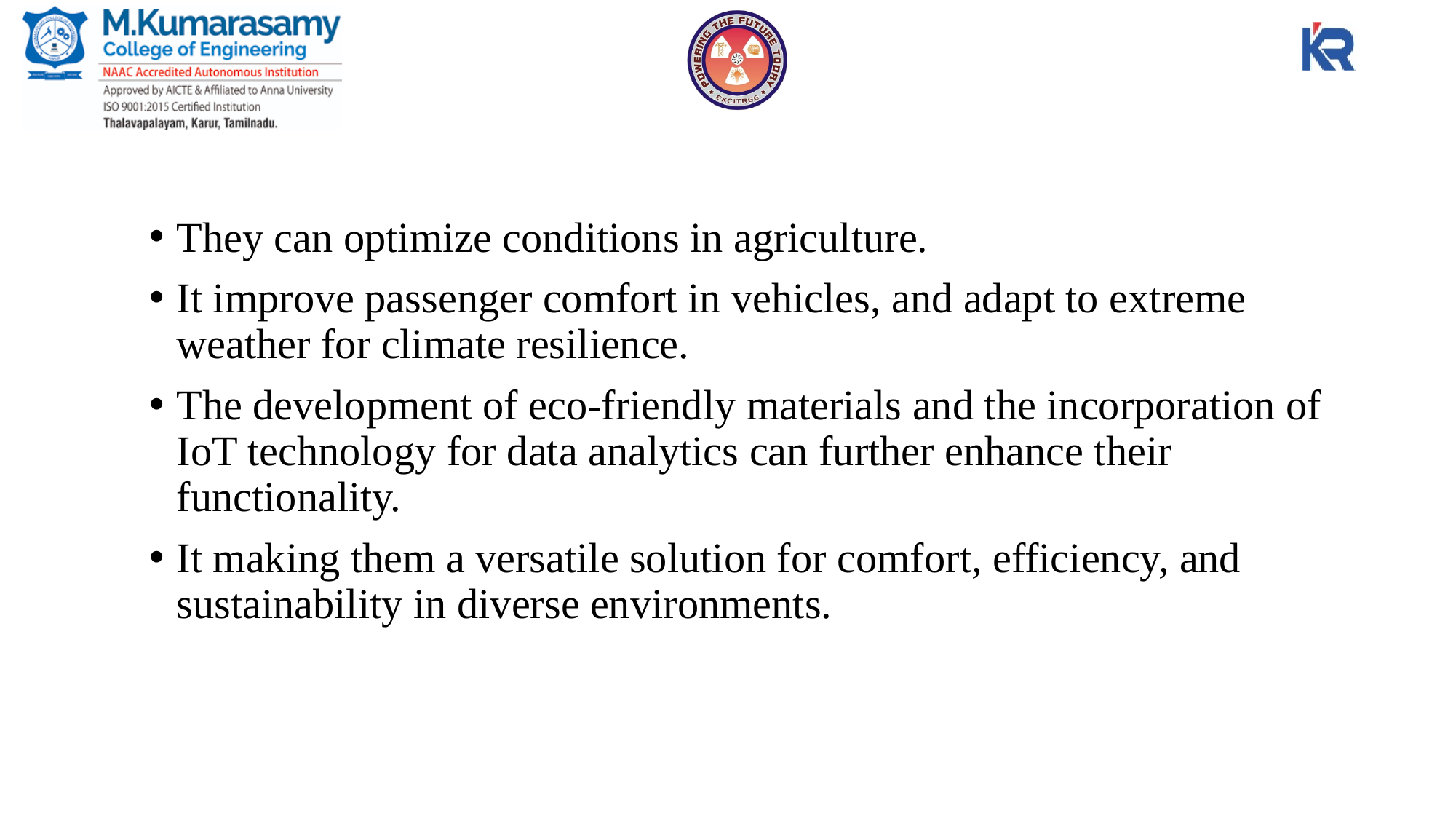

They can optimize conditions in agriculture.
It improve passenger comfort in vehicles, and adapt to extreme weather for climate resilience.
The development of eco-friendly materials and the incorporation of IoT technology for data analytics can further enhance their functionality.
It making them a versatile solution for comfort, efficiency, and sustainability in diverse environments.